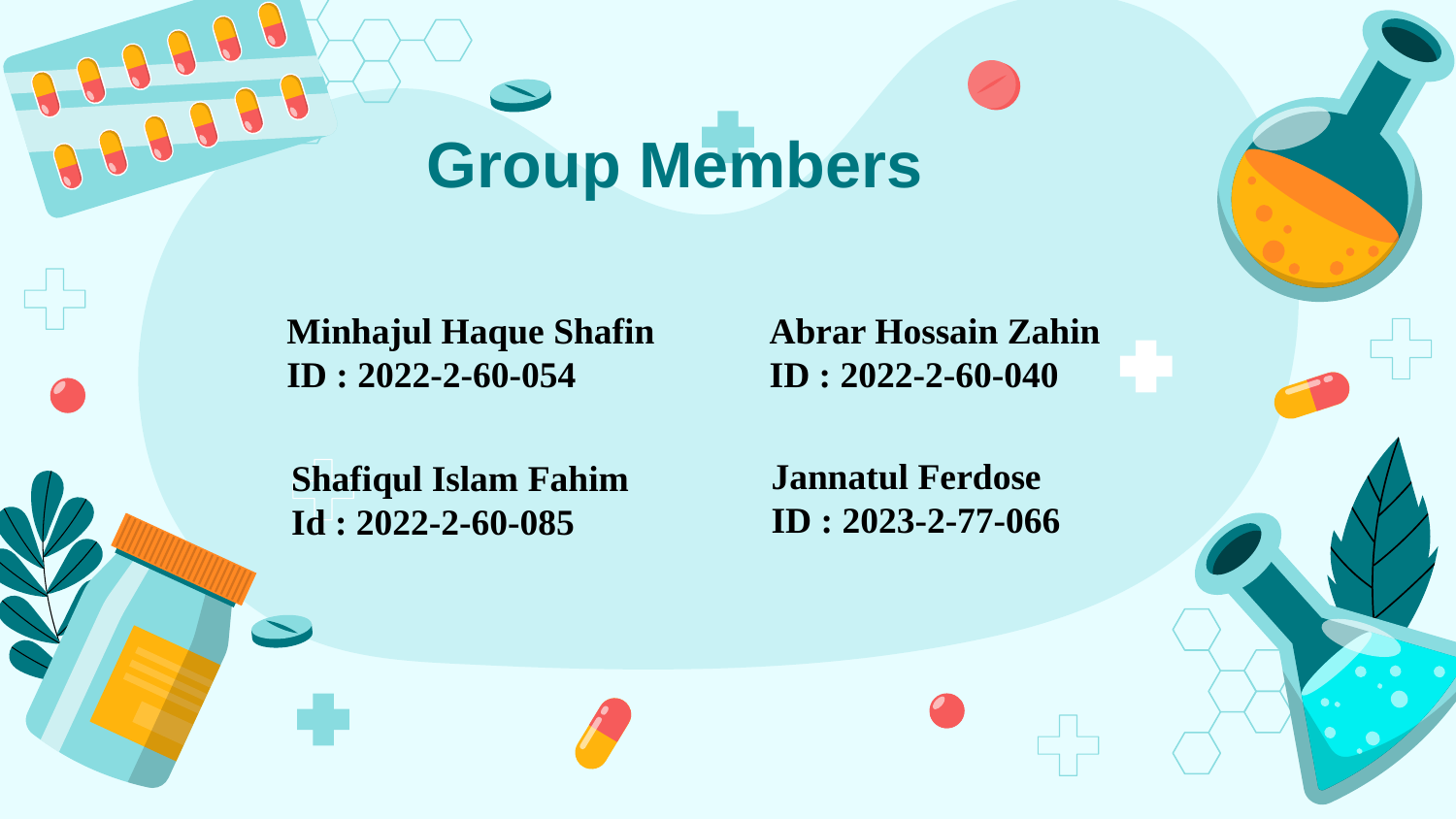

Group Members
Abrar Hossain Zahin
ID : 2022-2-60-040
Minhajul Haque Shafin
ID : 2022-2-60-054
Jannatul Ferdose
ID : 2023-2-77-066
Shafiqul Islam Fahim
Id : 2022-2-60-085